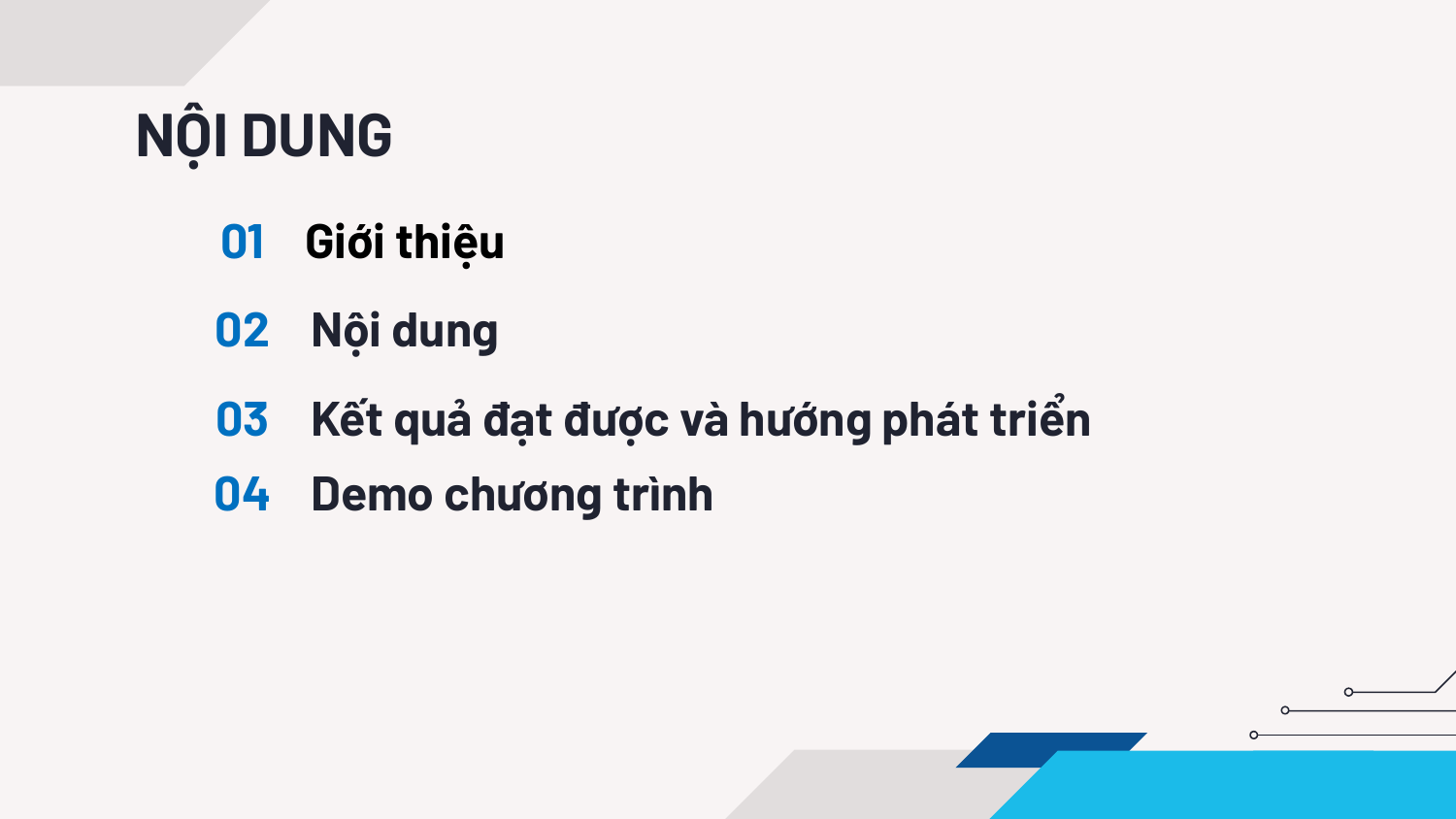

# NỘI DUNG
01
Giới thiệu
02
Nội dung
03
Kết quả đạt được và hướng phát triển
04
Demo chương trình